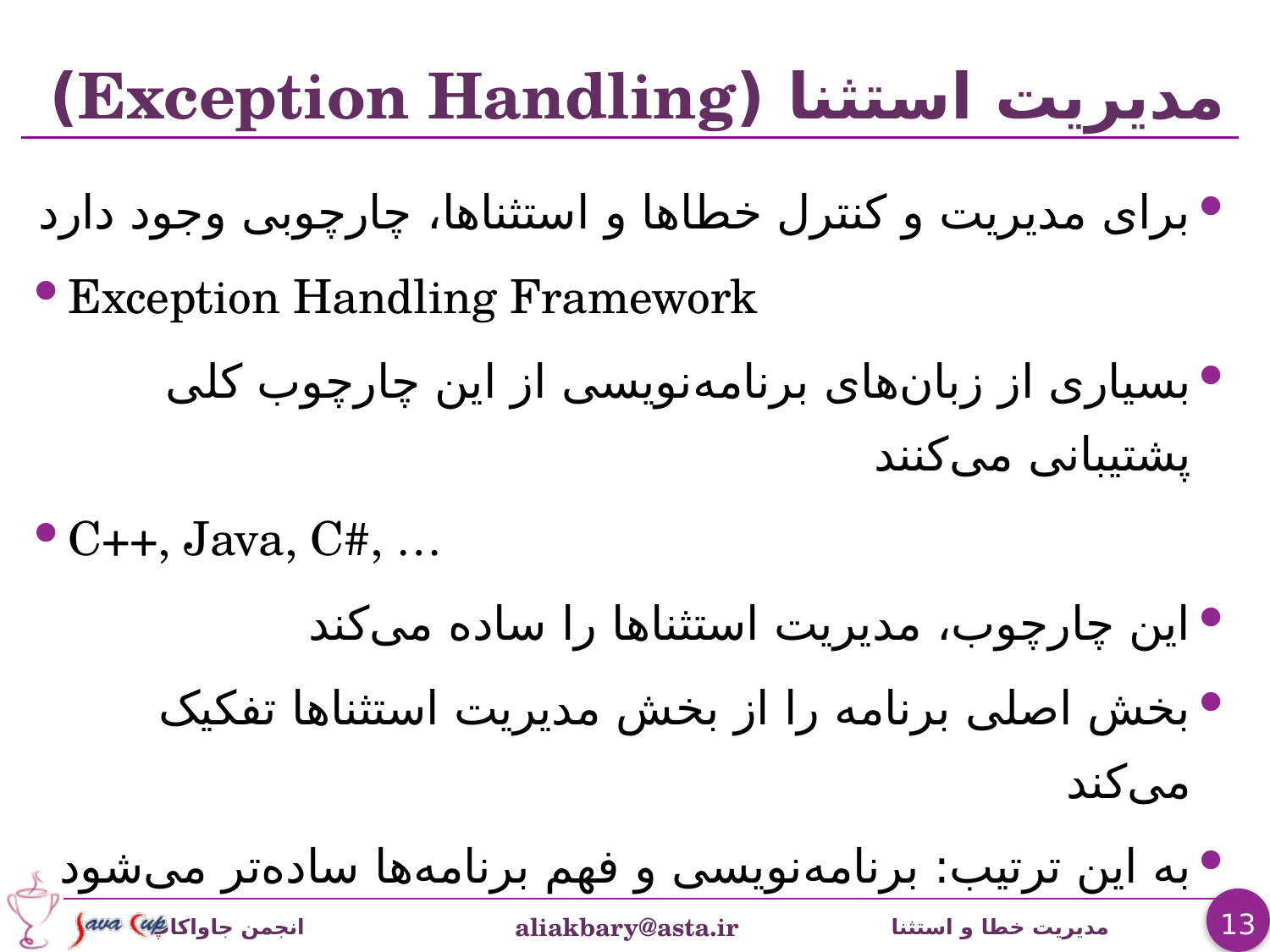

# مدیریت استثنا (Exception Handling)
برای مدیریت و کنترل خطاها و استثناها، چارچوبی وجود دارد
Exception Handling Framework
بسياری از زبان‌های برنامه‌نویسی از این چارچوب کلی پشتیبانی می‌کنند
C++, Java, C#, …
این چارچوب، مدیریت استثناها را ساده می‌کند
بخش اصلی برنامه را از بخش مدیریت استثناها تفکیک می‌کند
به این ترتیب: برنامه‌نویسی و فهم برنامه‌ها ساده‌تر می‌شود